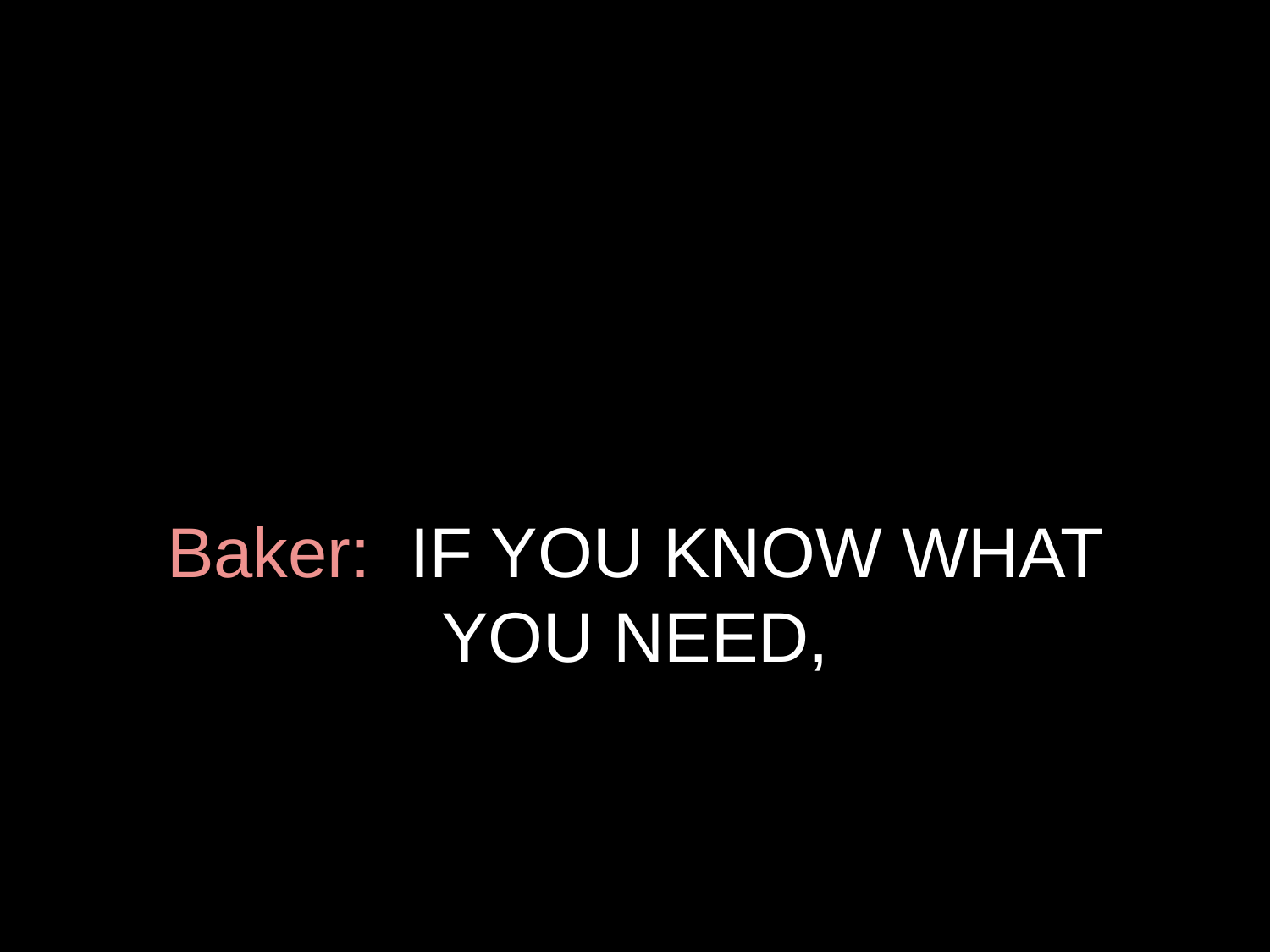

# Baker:  IF YOU KNOW WHAT YOU NEED,